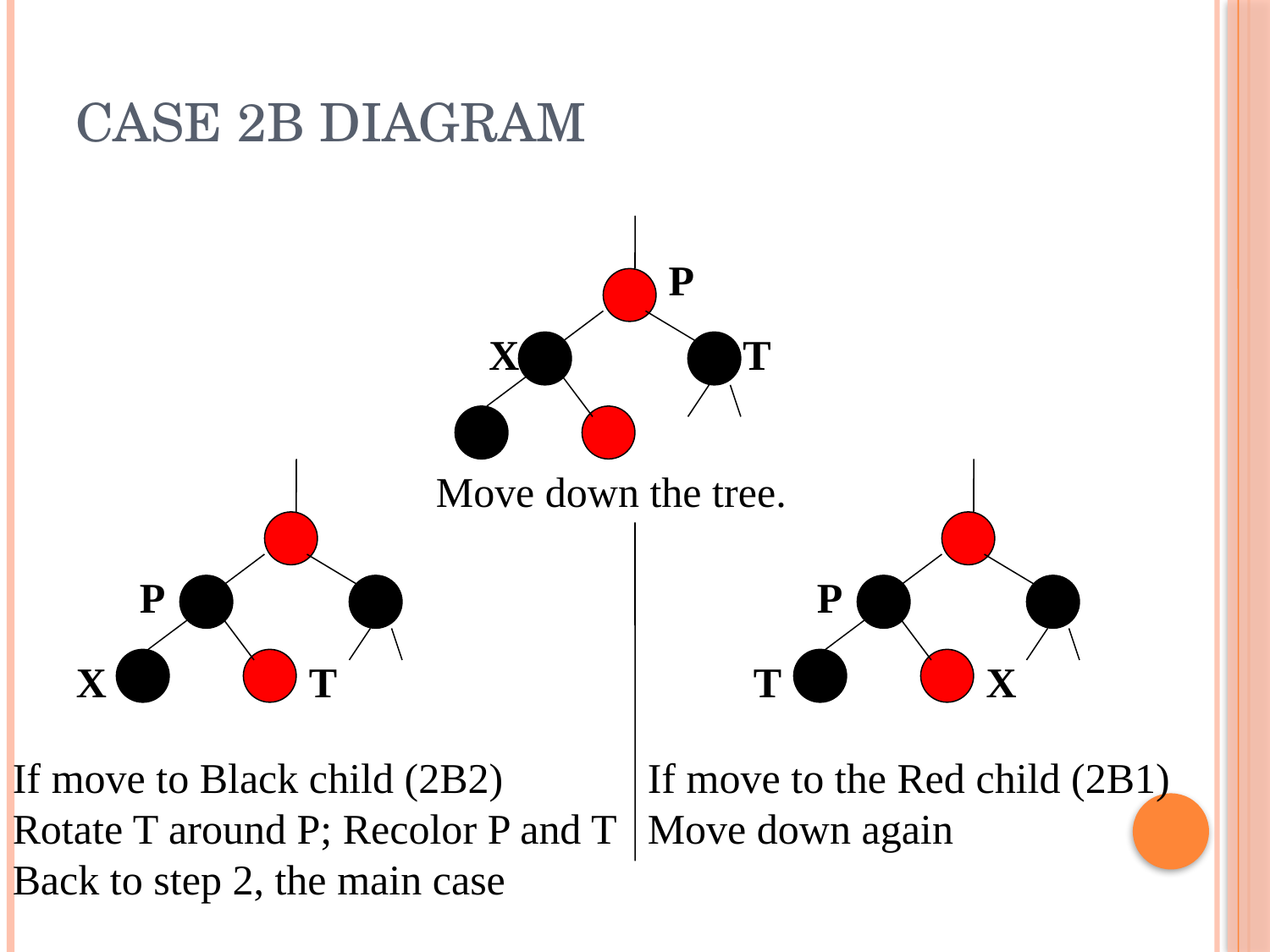

# Case 2B Diagram

P

X
T

Move down the tree.

P
P

X

T
T

X
If move to Black child (2B2)
Rotate T around P; Recolor P and T
Back to step 2, the main case
If move to the Red child (2B1) Move down again